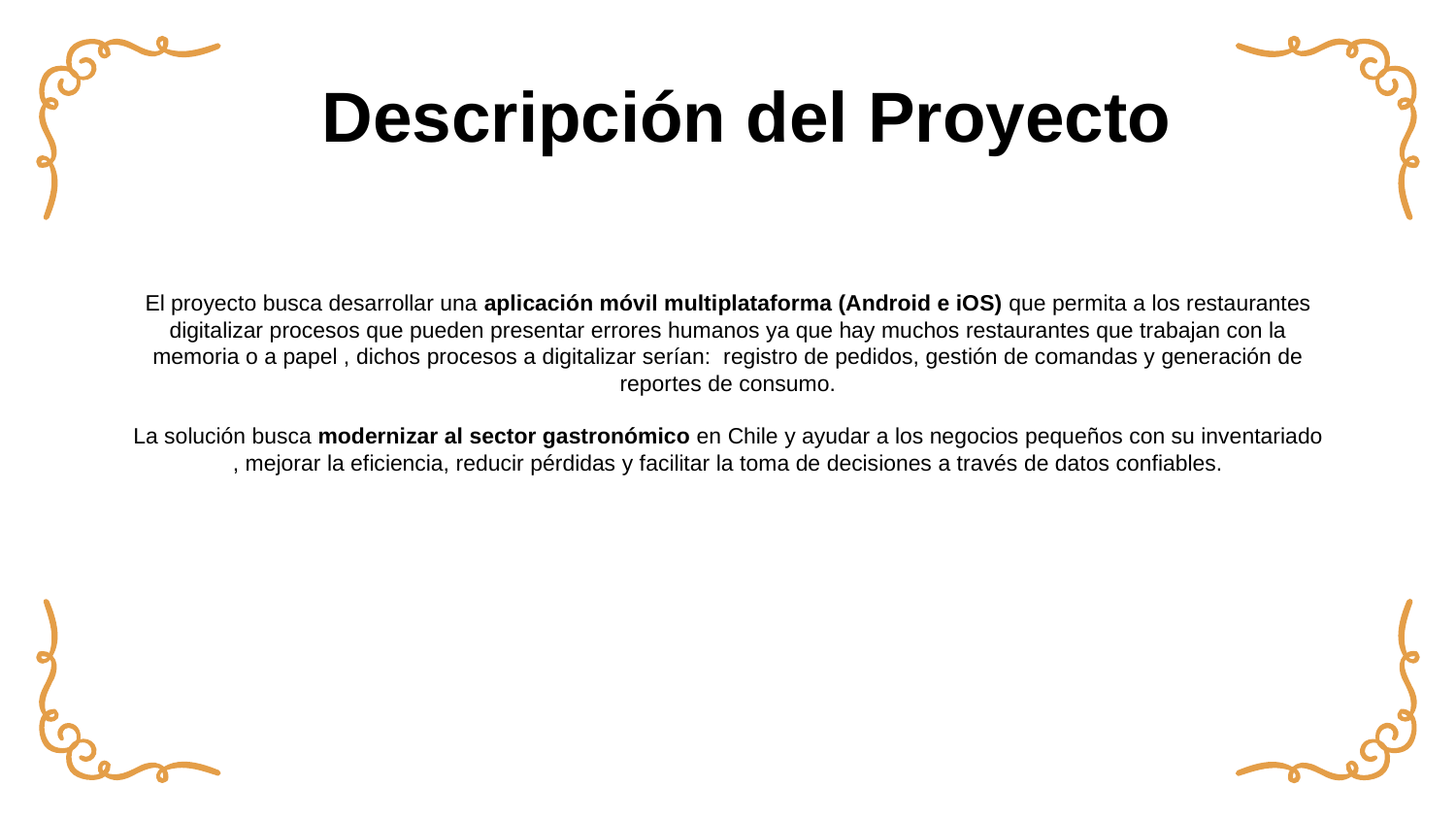

# Descripción del Proyecto
El proyecto busca desarrollar una aplicación móvil multiplataforma (Android e iOS) que permita a los restaurantes digitalizar procesos que pueden presentar errores humanos ya que hay muchos restaurantes que trabajan con la memoria o a papel , dichos procesos a digitalizar serían:  registro de pedidos, gestión de comandas y generación de reportes de consumo.

La solución busca modernizar al sector gastronómico en Chile y ayudar a los negocios pequeños con su inventariado , mejorar la eficiencia, reducir pérdidas y facilitar la toma de decisiones a través de datos confiables.